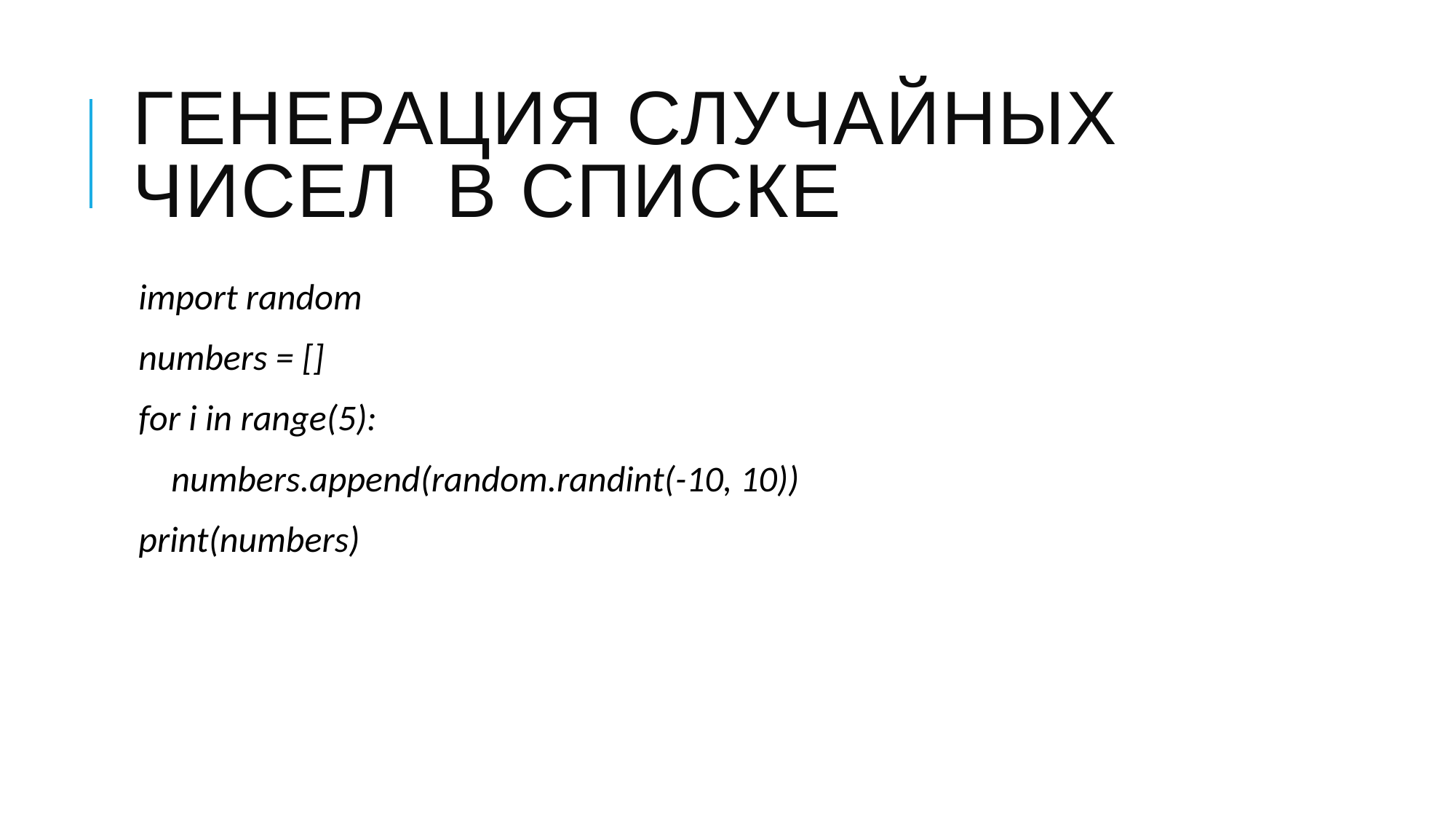

# Генерация случайных чисел  в списке
import random
numbers = []
for i in range(5):
    numbers.append(random.randint(-10, 10))
print(numbers)